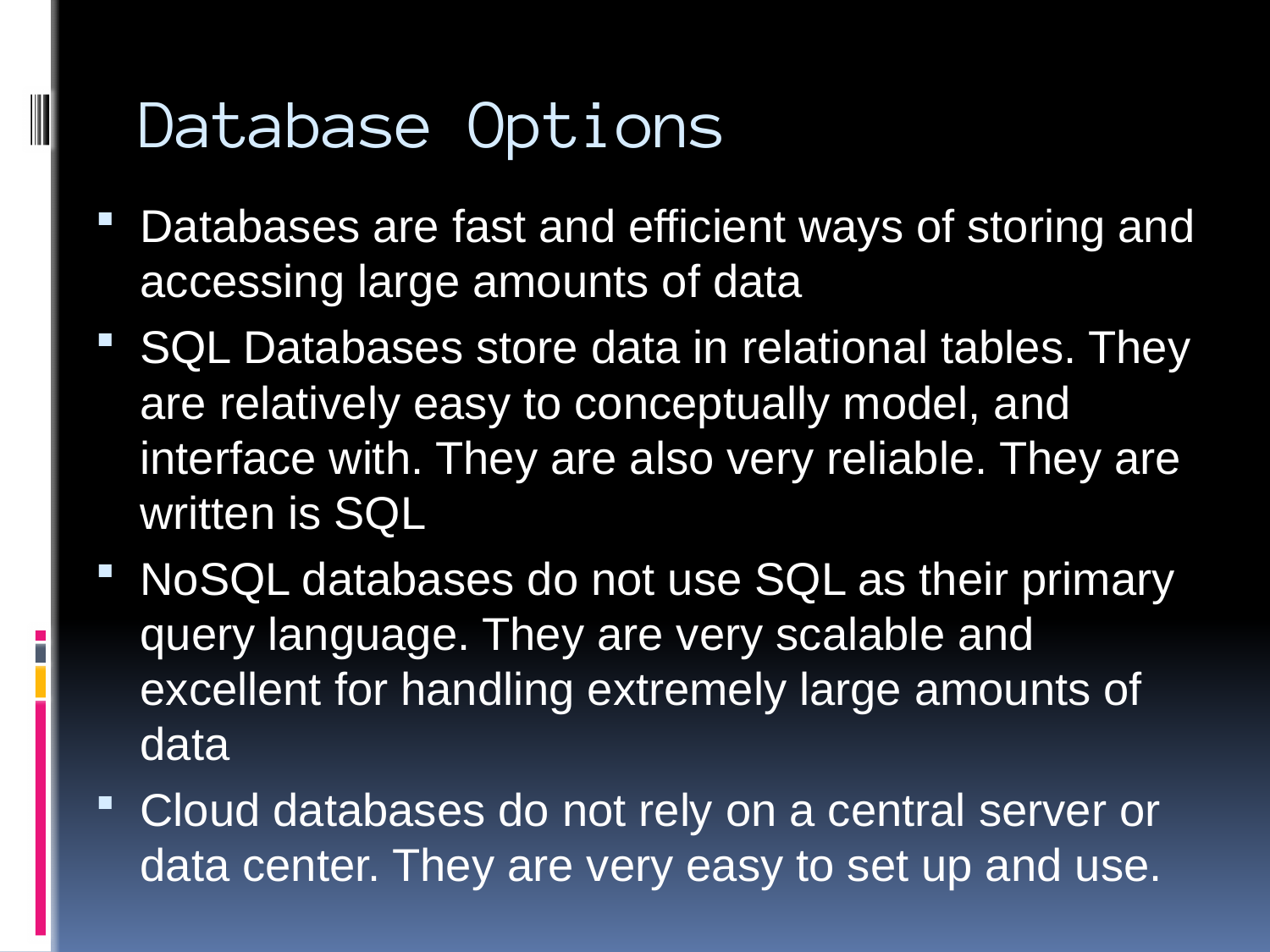

# Database Options
Databases are fast and efficient ways of storing and accessing large amounts of data
SQL Databases store data in relational tables. They are relatively easy to conceptually model, and interface with. They are also very reliable. They are written is SQL
NoSQL databases do not use SQL as their primary query language. They are very scalable and excellent for handling extremely large amounts of data
Cloud databases do not rely on a central server or data center. They are very easy to set up and use.